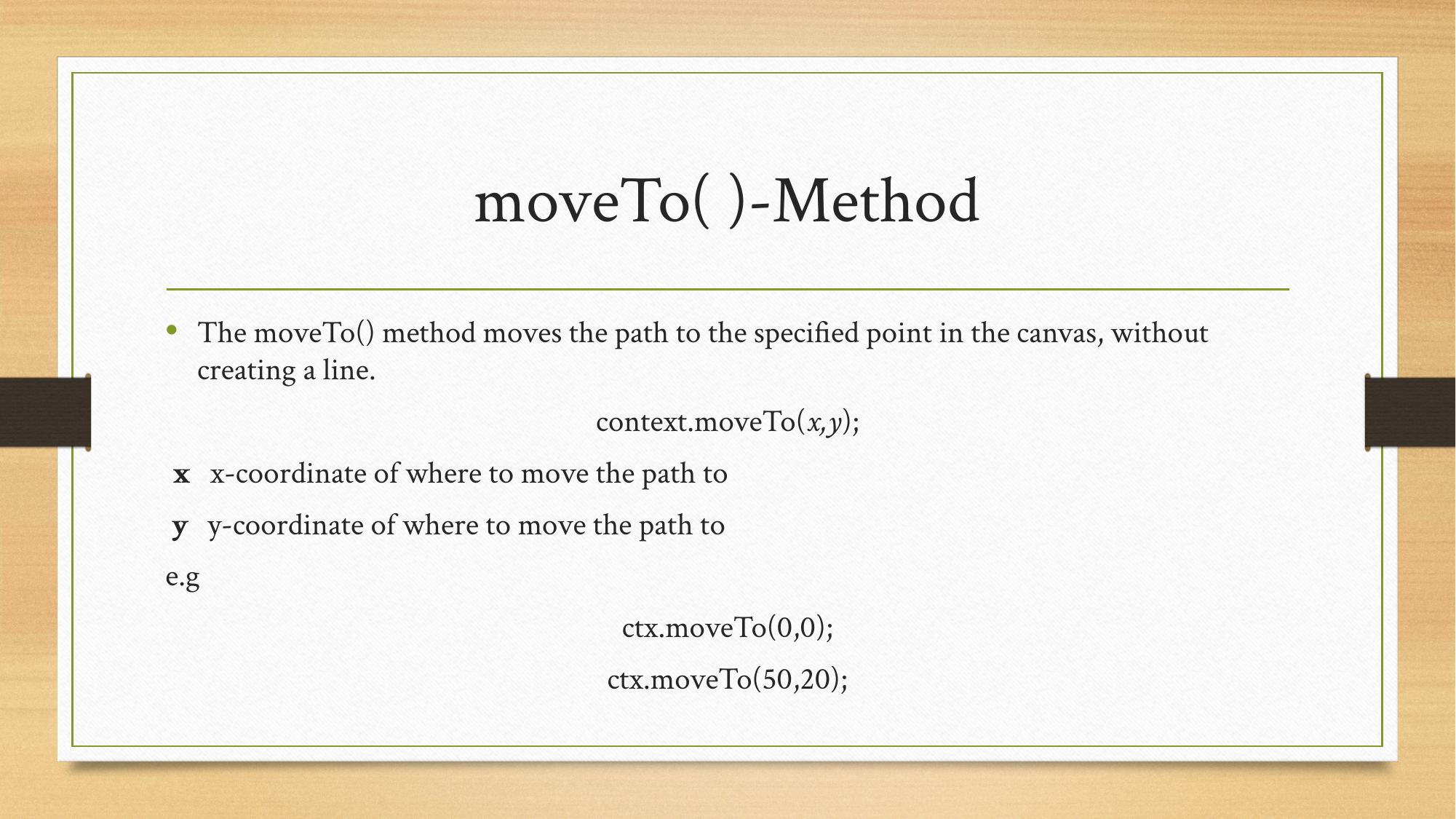

# moveTo( )-Method
The moveTo() method moves the path to the specified point in the canvas, without creating a line.
context.moveTo(x,y);
 x   x-coordinate of where to move the path to
 y   y-coordinate of where to move the path to
e.g
ctx.moveTo(0,0);
ctx.moveTo(50,20);